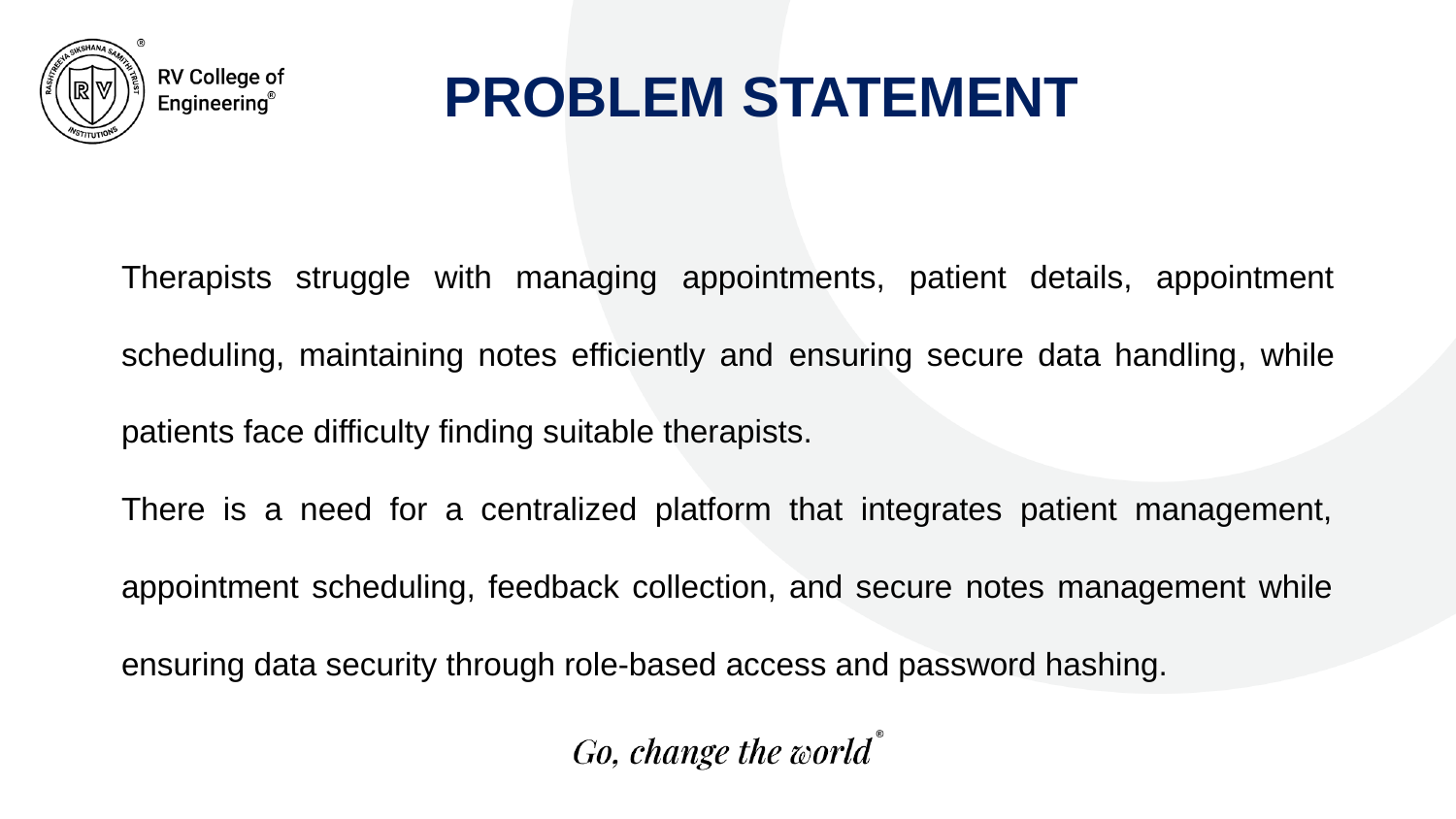

PROBLEM STATEMENT

Therapists struggle with managing appointments, patient details, appointment scheduling, maintaining notes efficiently and ensuring secure data handling, while patients face difficulty finding suitable therapists.
There is a need for a centralized platform that integrates patient management, appointment scheduling, feedback collection, and secure notes management while ensuring data security through role-based access and password hashing.